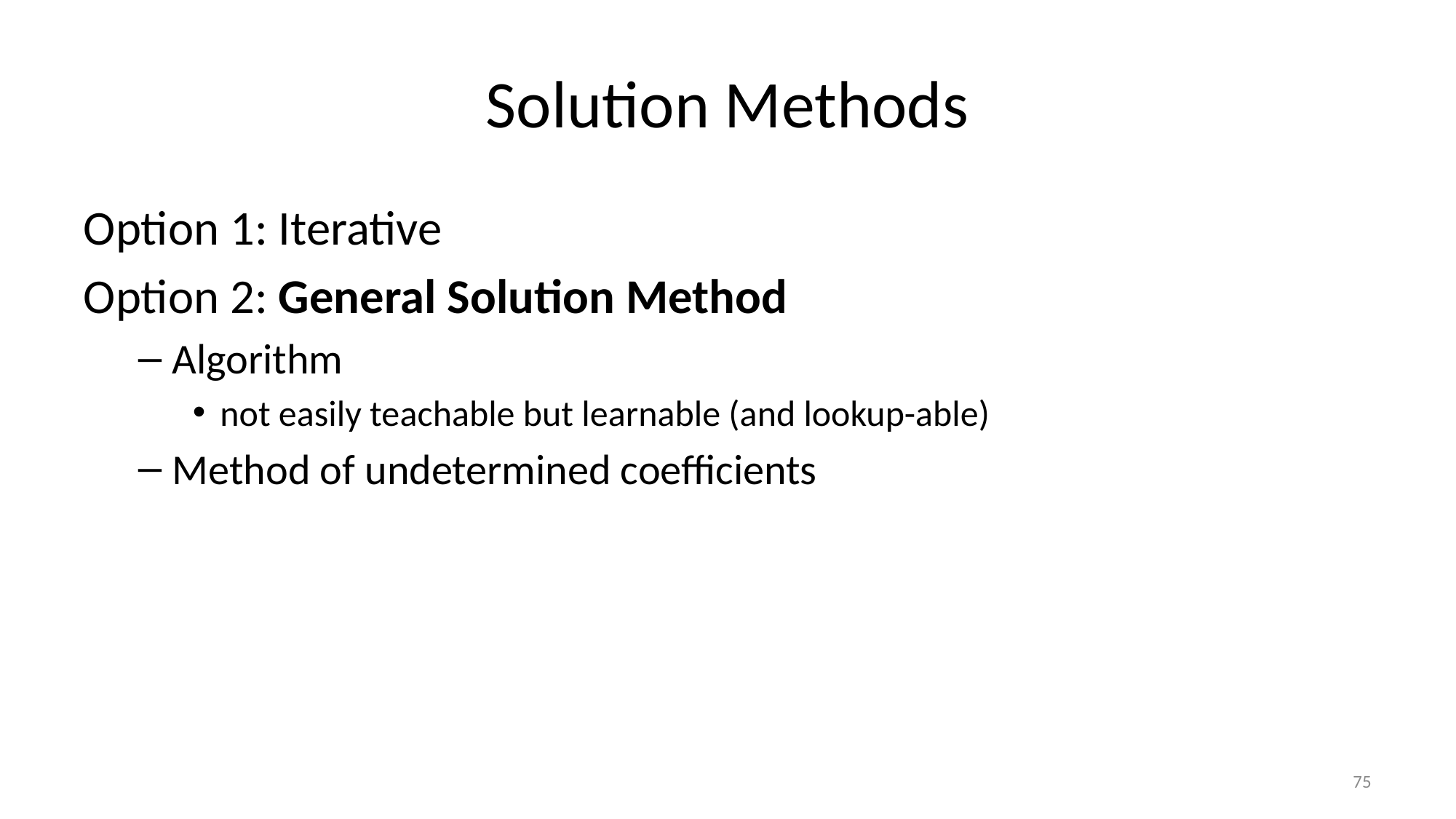

# Solution Methods
Option 1: Iterative
Option 2: General Solution Method
Algorithm
not easily teachable but learnable (and lookup-able)
Method of undetermined coefficients

75